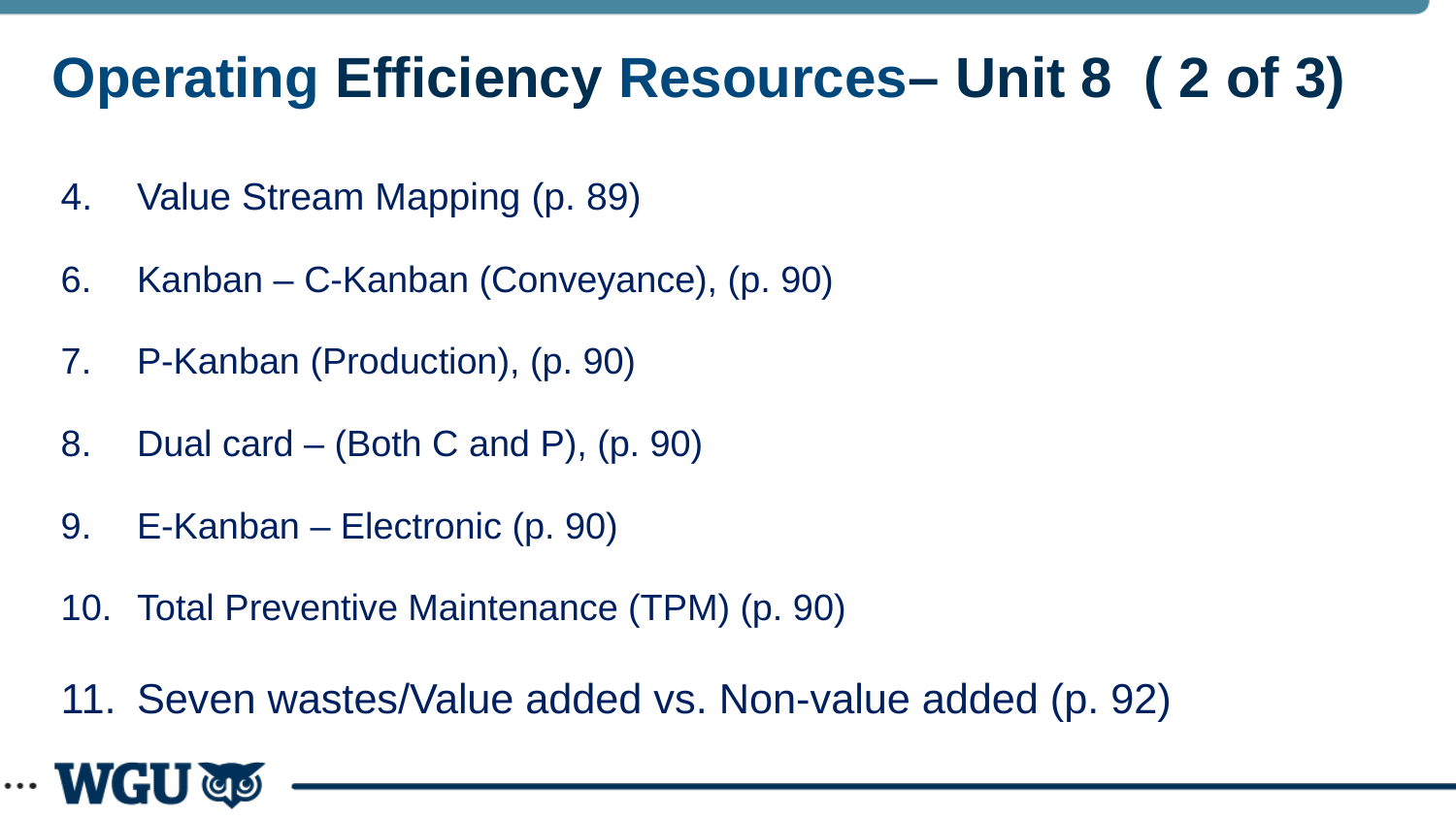

# Operating Efficiency Resources– Unit 8  ( 2 of 3)
Value Stream Mapping (p. 89)
Kanban – C-Kanban (Conveyance), (p. 90)
P-Kanban (Production), (p. 90)
Dual card – (Both C and P), (p. 90)
E-Kanban – Electronic (p. 90)
Total Preventive Maintenance (TPM) (p. 90)
Seven wastes/Value added vs. Non-value added (p. 92)